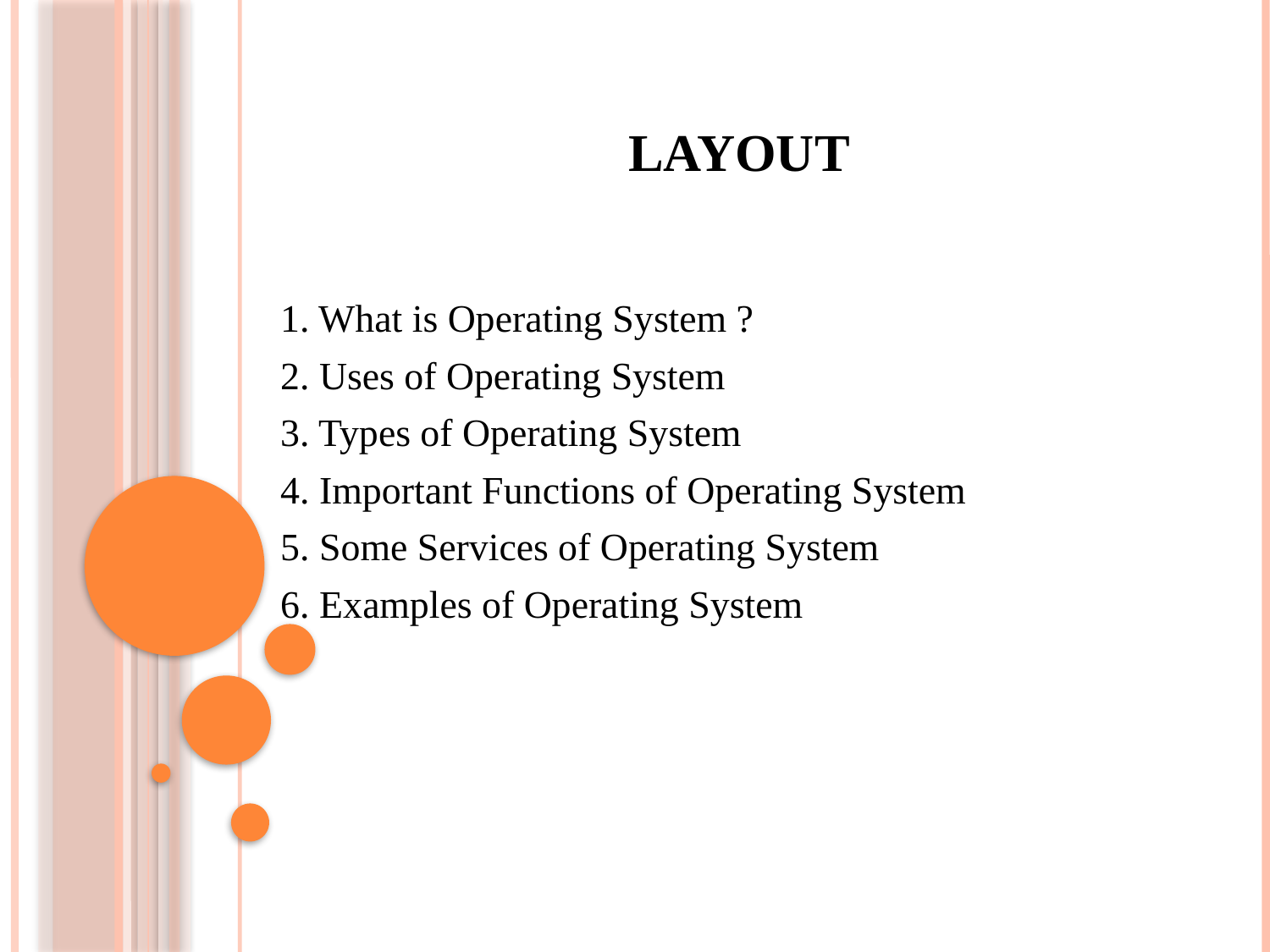

# Layout
1. What is Operating System ?
2. Uses of Operating System
3. Types of Operating System
4. Important Functions of Operating System
5. Some Services of Operating System
6. Examples of Operating System